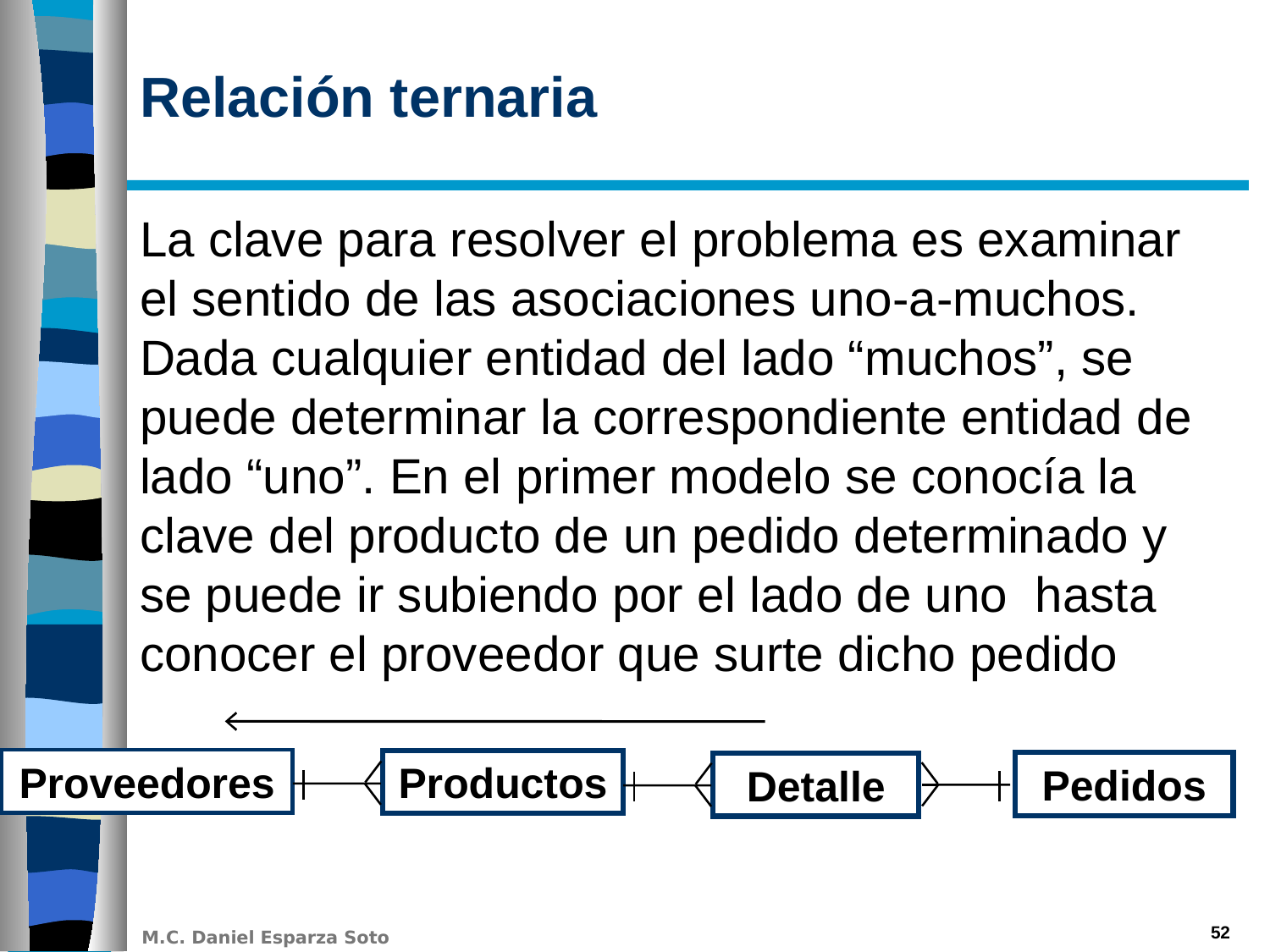

# Relación ternaria
La clave para resolver el problema es examinar el sentido de las asociaciones uno-a-muchos. Dada cualquier entidad del lado “muchos”, se puede determinar la correspondiente entidad de lado “uno”. En el primer modelo se conocía la clave del producto de un pedido determinado y se puede ir subiendo por el lado de uno  hasta conocer el proveedor que surte dicho pedido

Proveedores
Productos
Pedidos
Detalle

52